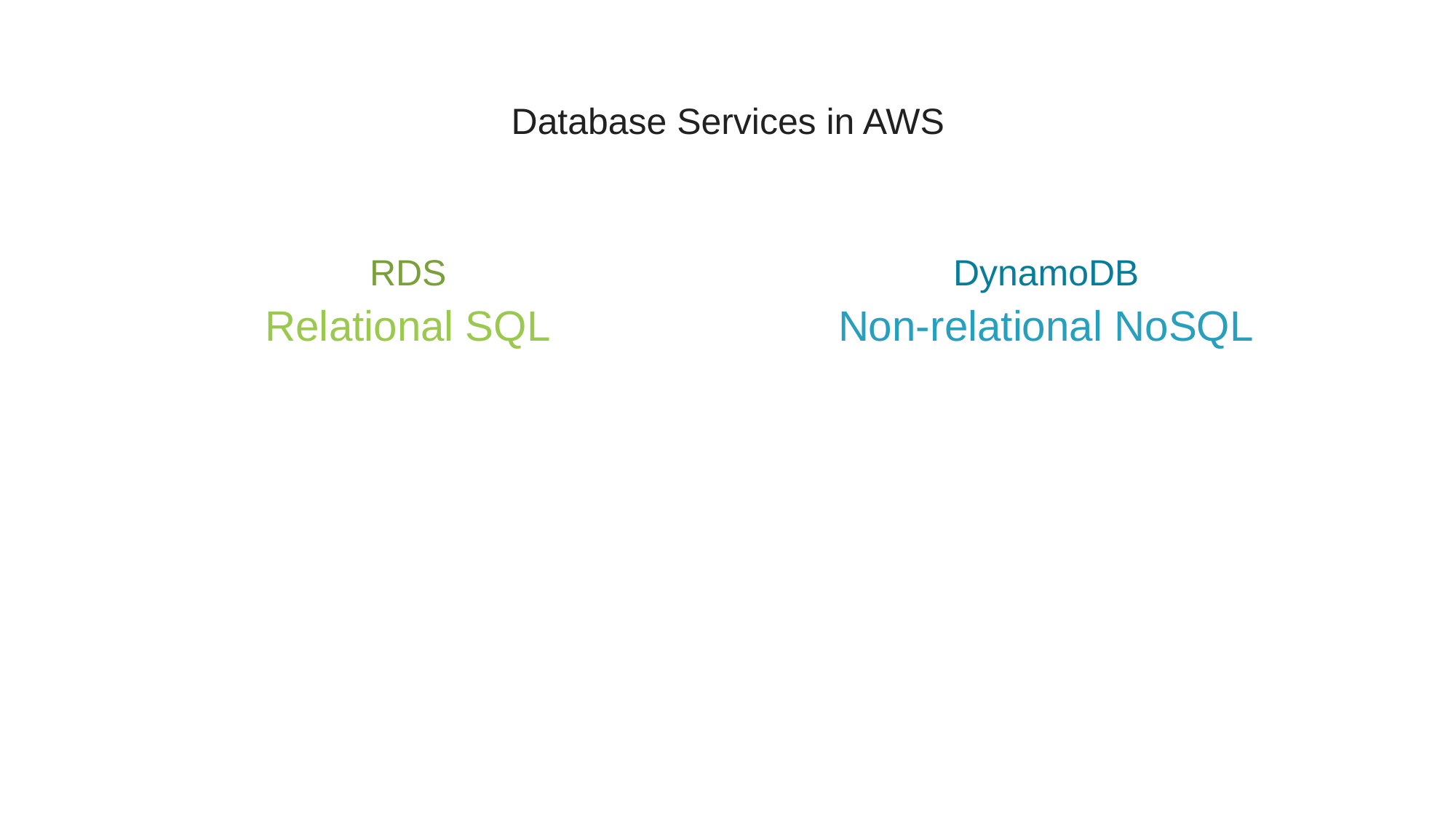

# Database Services in AWS
RDS
DynamoDB
Relational SQL
Non-relational NoSQL